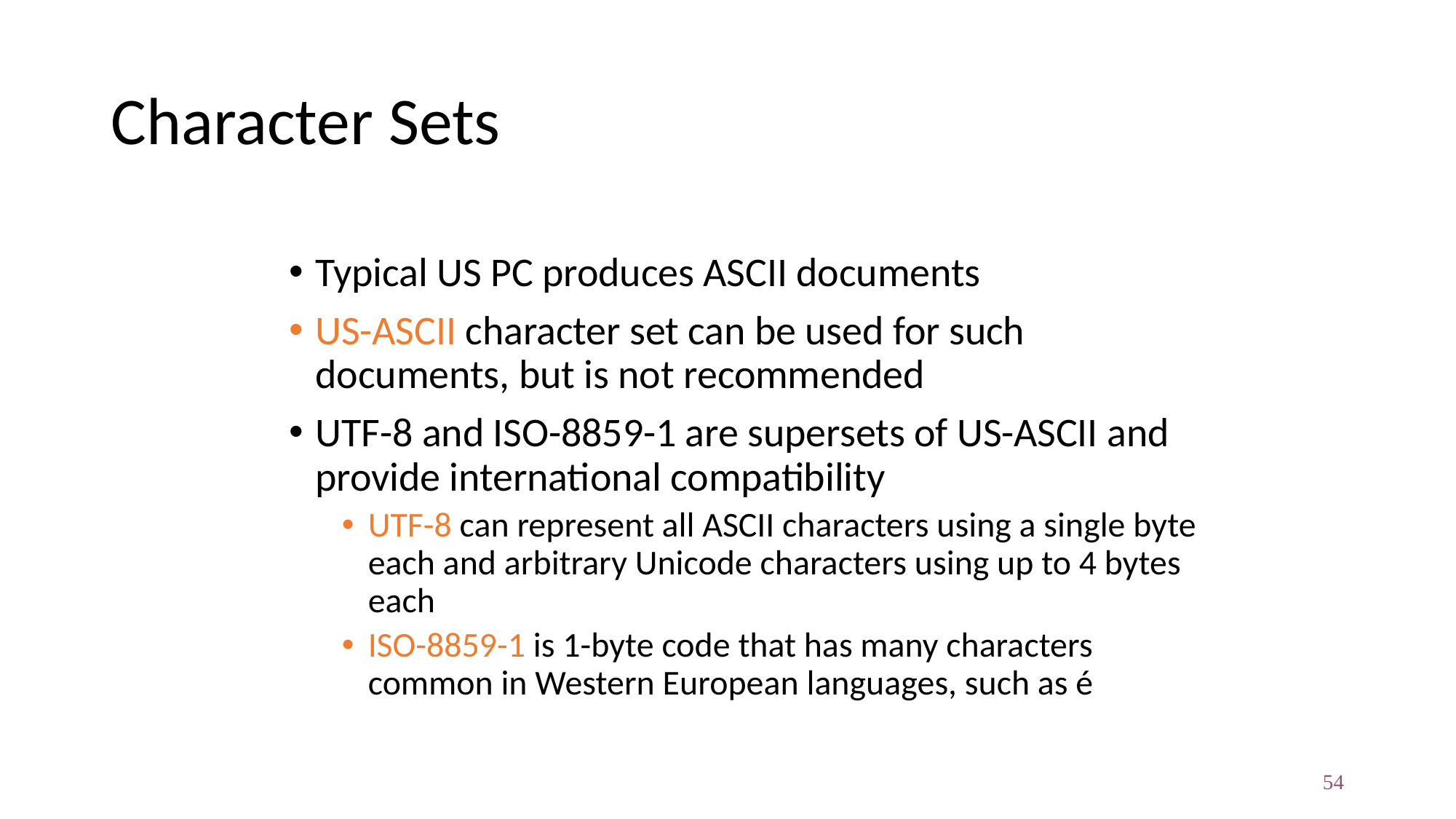

# Character Sets
Typical US PC produces ASCII documents
US-ASCII character set can be used for such documents, but is not recommended
UTF-8 and ISO-8859-1 are supersets of US-ASCII and provide international compatibility
UTF-8 can represent all ASCII characters using a single byte each and arbitrary Unicode characters using up to 4 bytes each
ISO-8859-1 is 1-byte code that has many characters common in Western European languages, such as é
54